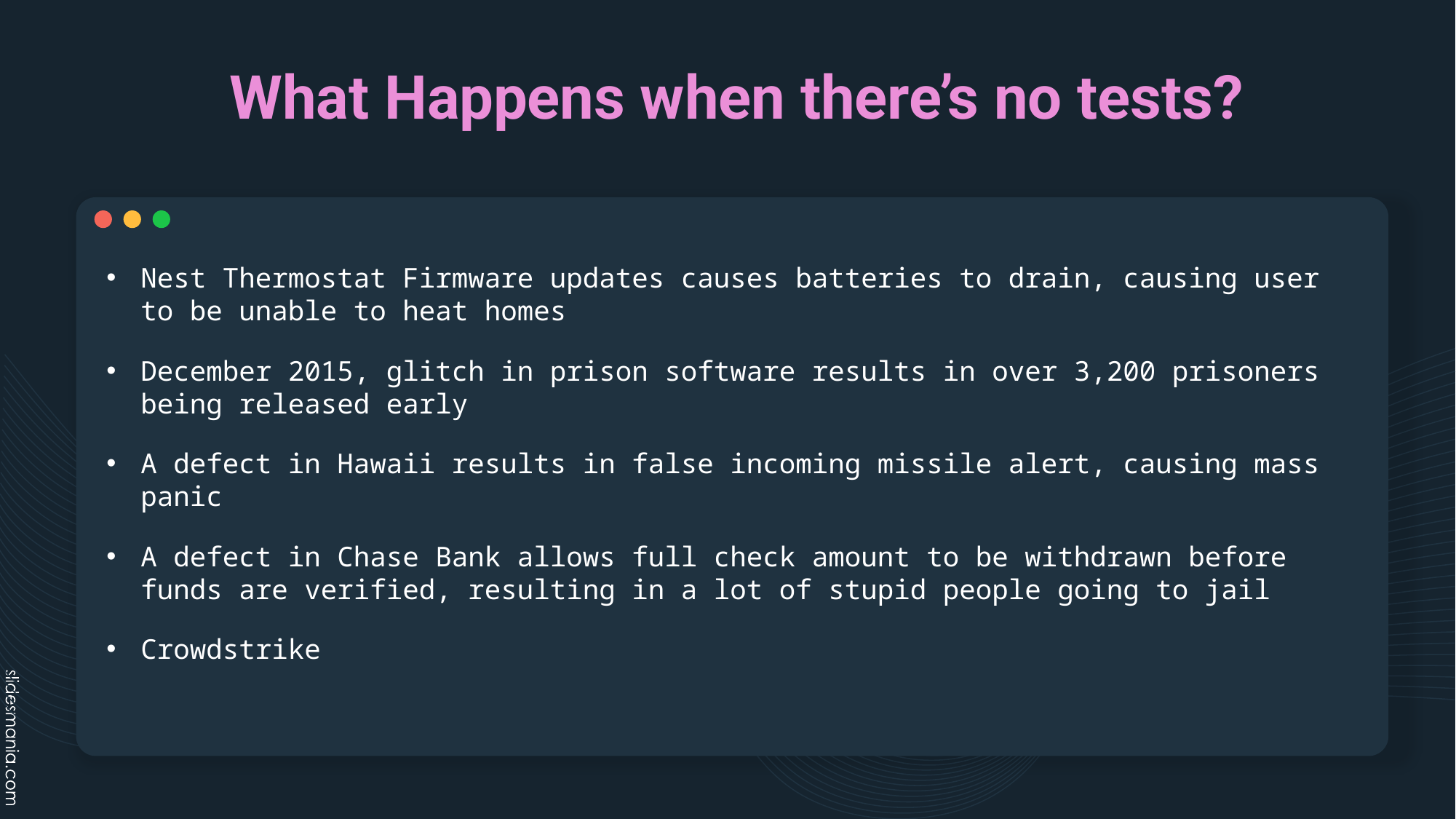

# What Happens when there’s no tests?
Nest Thermostat Firmware updates causes batteries to drain, causing user to be unable to heat homes
December 2015, glitch in prison software results in over 3,200 prisoners being released early
A defect in Hawaii results in false incoming missile alert, causing mass panic
A defect in Chase Bank allows full check amount to be withdrawn before funds are verified, resulting in a lot of stupid people going to jail
Crowdstrike